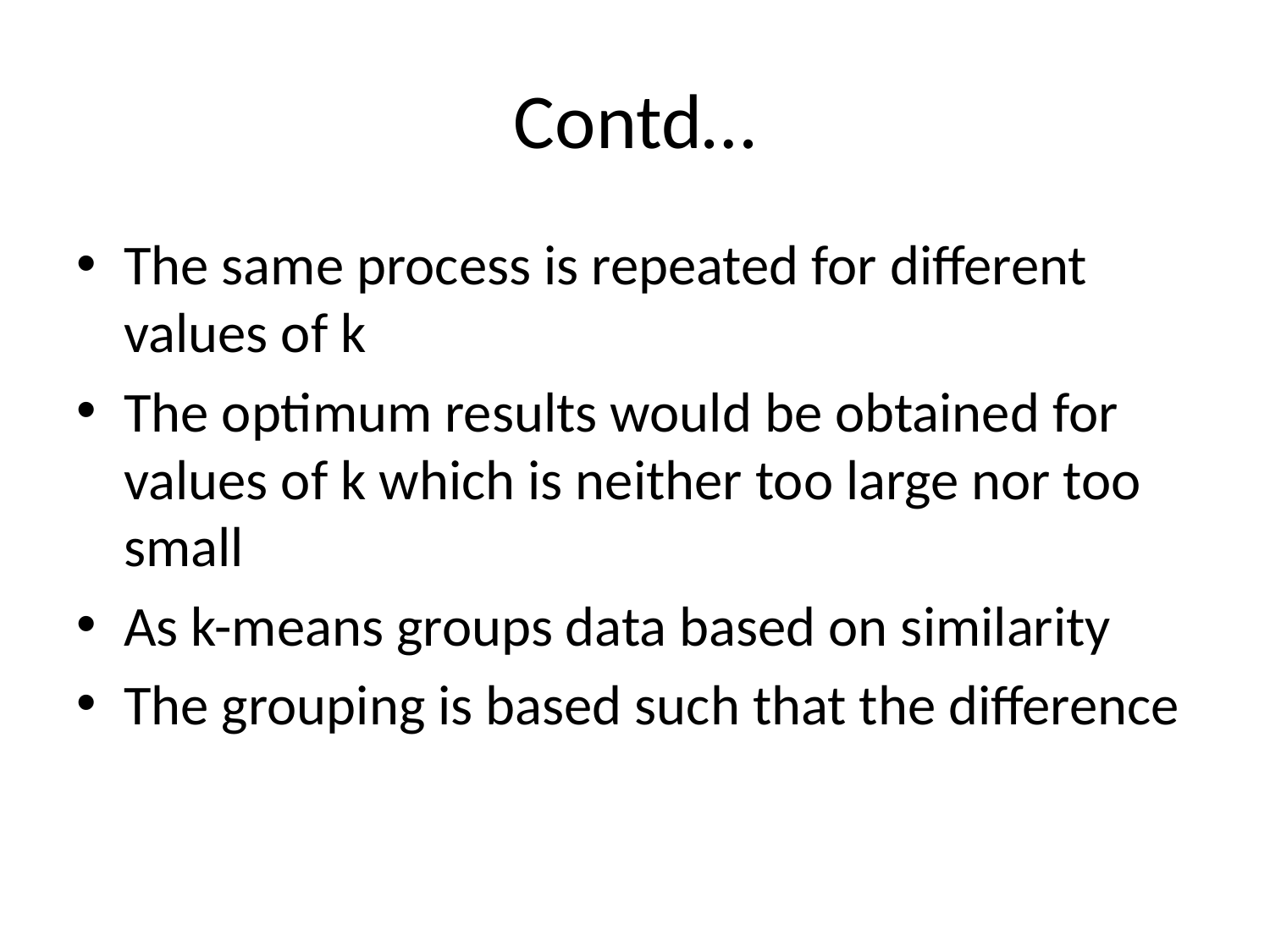

# Contd…
The same process is repeated for different values of k
The optimum results would be obtained for values of k which is neither too large nor too small
As k-means groups data based on similarity
The grouping is based such that the difference